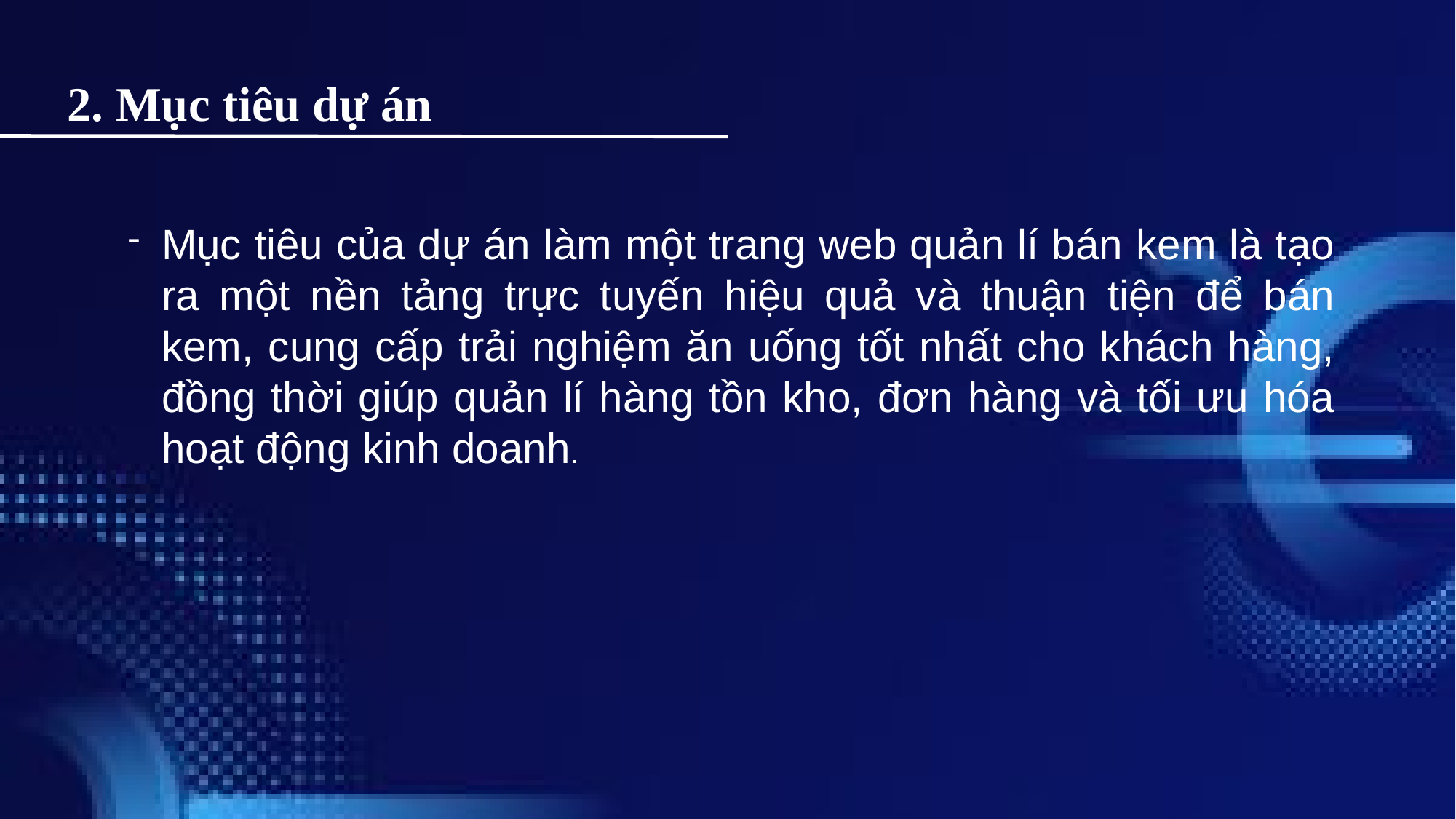

2. Mục tiêu dự án
Mục tiêu của dự án làm một trang web quản lí bán kem là tạo ra một nền tảng trực tuyến hiệu quả và thuận tiện để bán kem, cung cấp trải nghiệm ăn uống tốt nhất cho khách hàng, đồng thời giúp quản lí hàng tồn kho, đơn hàng và tối ưu hóa hoạt động kinh doanh.